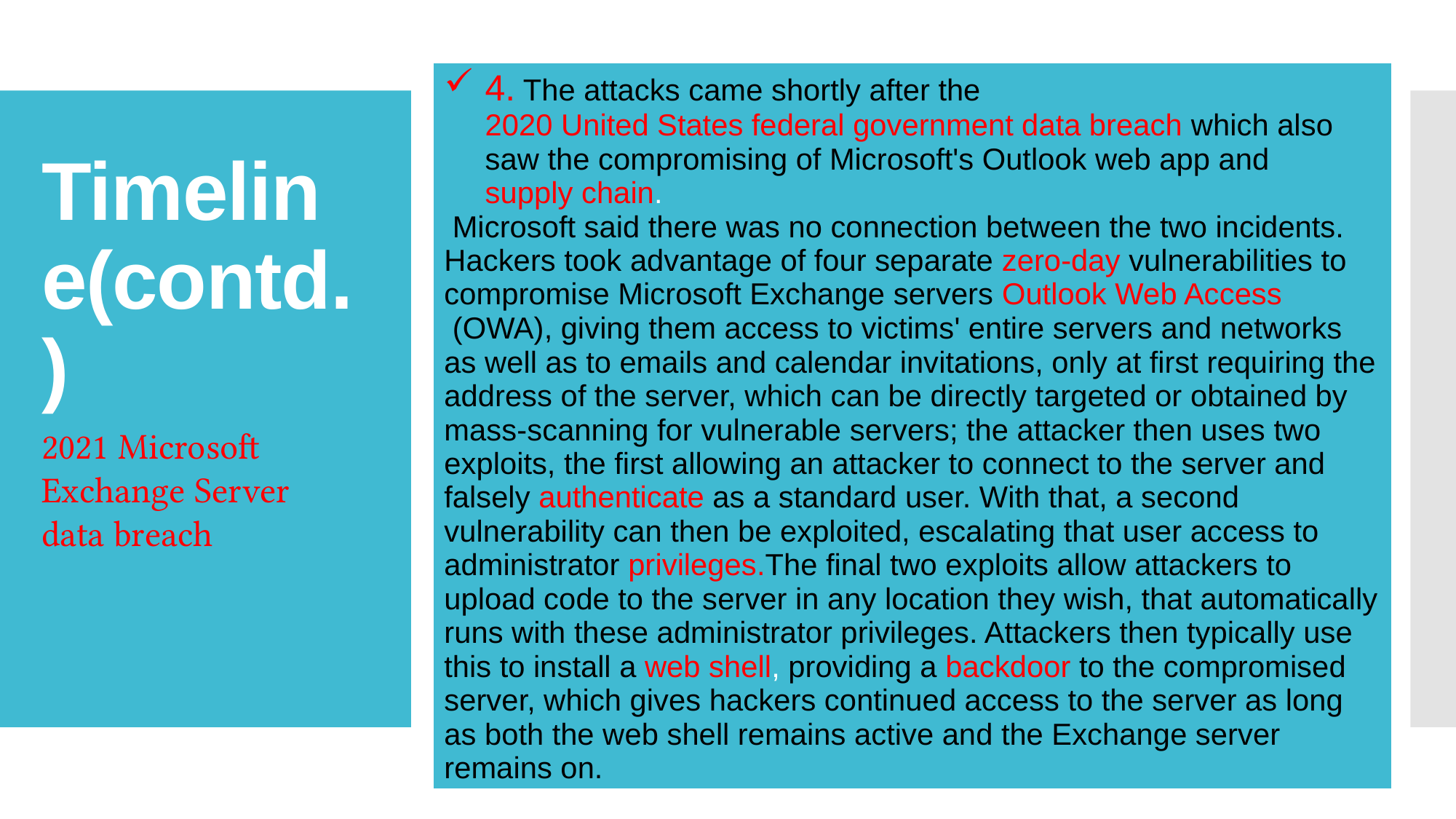

| 4. The attacks came shortly after the 2020 United States federal government data breach which also saw the compromising of Microsoft's Outlook web app and supply chain. Microsoft said there was no connection between the two incidents. Hackers took advantage of four separate zero-day vulnerabilities to compromise Microsoft Exchange servers Outlook Web Access (OWA), giving them access to victims' entire servers and networks as well as to emails and calendar invitations, only at first requiring the address of the server, which can be directly targeted or obtained by mass-scanning for vulnerable servers; the attacker then uses two exploits, the first allowing an attacker to connect to the server and falsely authenticate as a standard user. With that, a second vulnerability can then be exploited, escalating that user access to administrator privileges.The final two exploits allow attackers to upload code to the server in any location they wish, that automatically runs with these administrator privileges. Attackers then typically use this to install a web shell, providing a backdoor to the compromised server, which gives hackers continued access to the server as long as both the web shell remains active and the Exchange server remains on. |
| --- |
# Timeline(contd.)
2021 Microsoft Exchange Server data breach